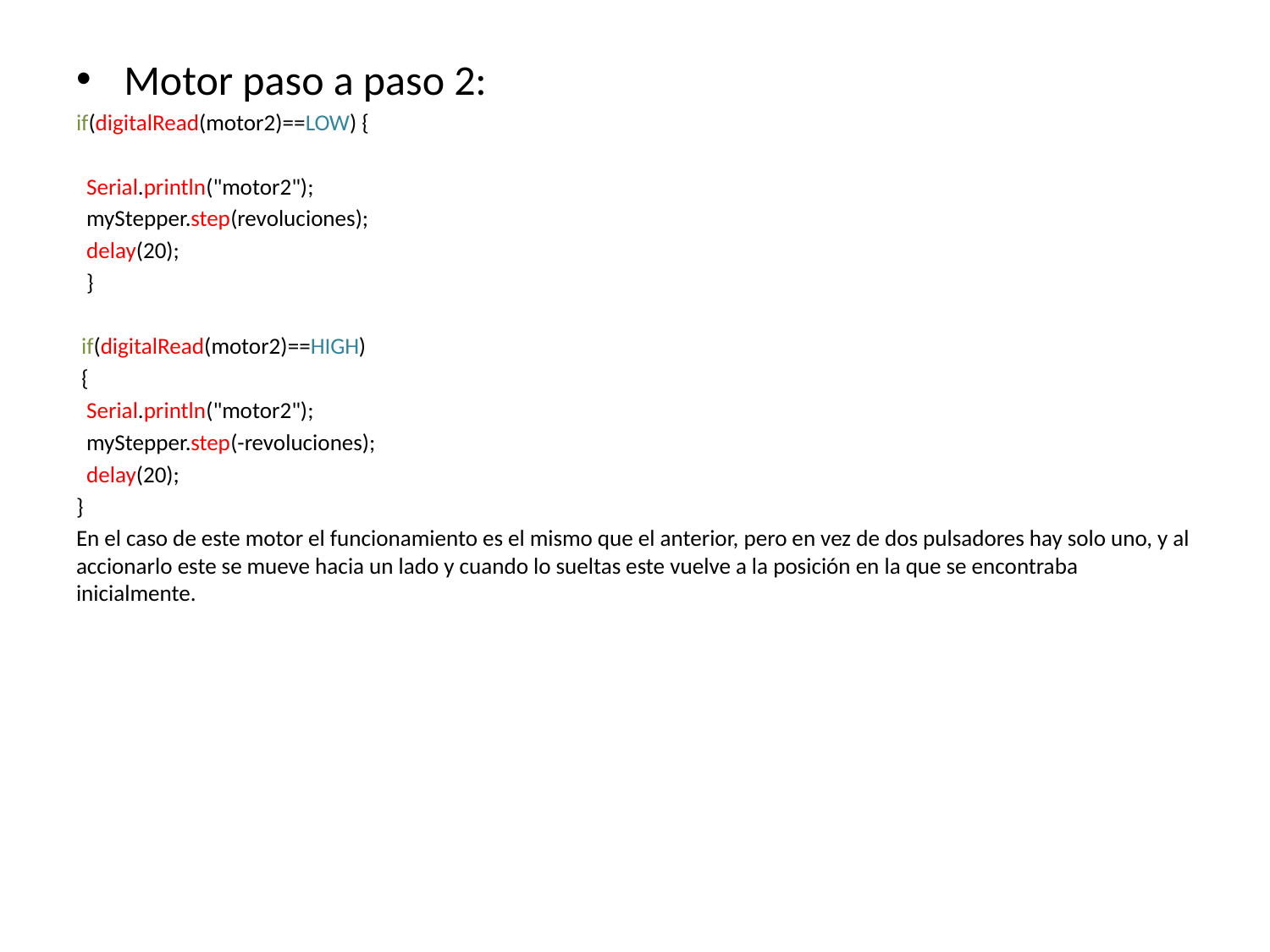

Motor paso a paso 2:
if(digitalRead(motor2)==LOW) {

  Serial.println("motor2");
  myStepper.step(revoluciones);
  delay(20);
  }

 if(digitalRead(motor2)==HIGH)
 {
  Serial.println("motor2");
  myStepper.step(-revoluciones);
  delay(20);
}
En el caso de este motor el funcionamiento es el mismo que el anterior, pero en vez de dos pulsadores hay solo uno, y al accionarlo este se mueve hacia un lado y cuando lo sueltas este vuelve a la posición en la que se encontraba inicialmente.